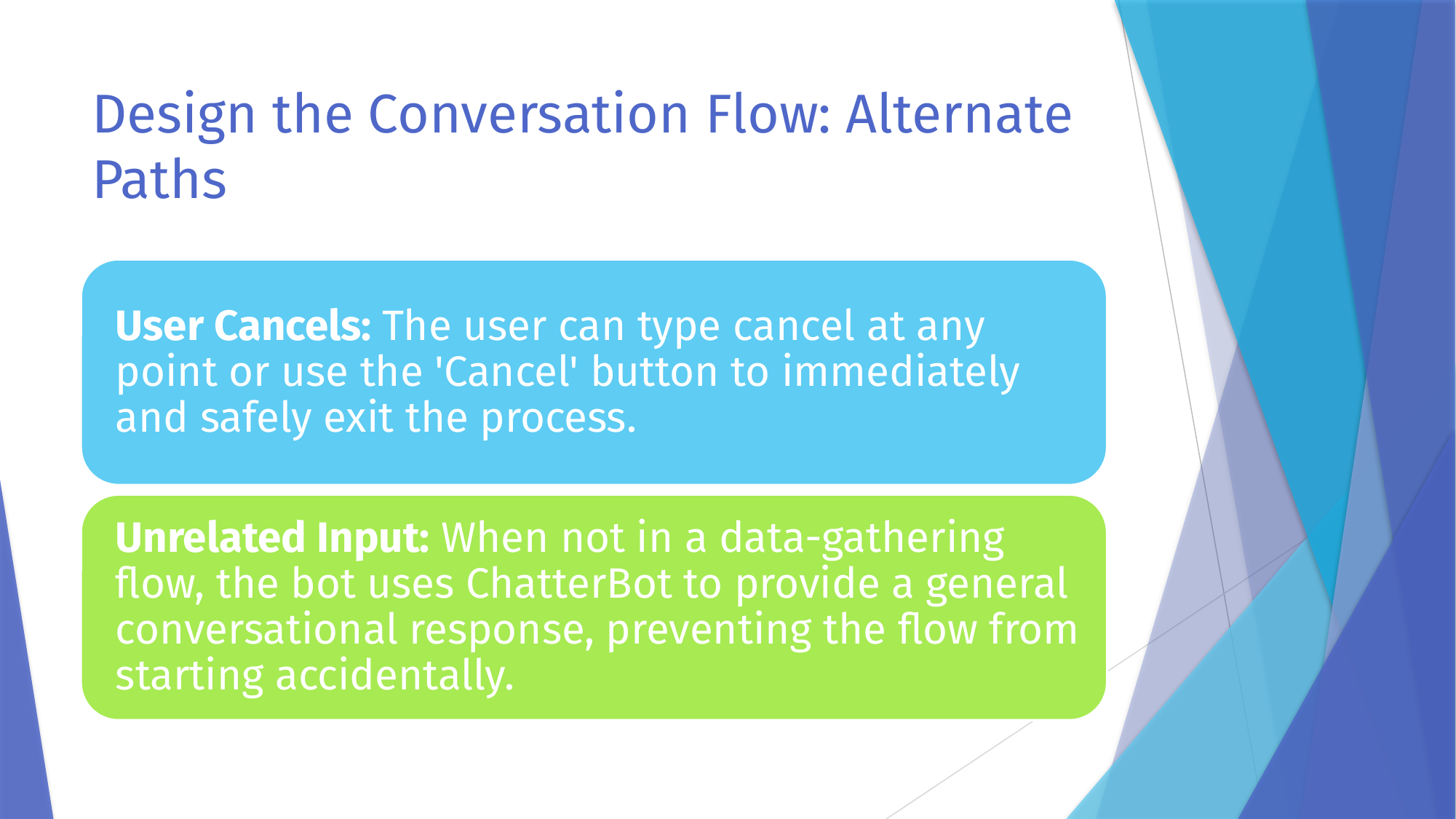

# Design the Conversation Flow: Alternate Paths
User Cancels: The user can type cancel at any point or use the 'Cancel' button to immediately and safely exit the process.
Unrelated Input: When not in a data-gathering flow, the bot uses ChatterBot to provide a general conversational response, preventing the flow from starting accidentally.